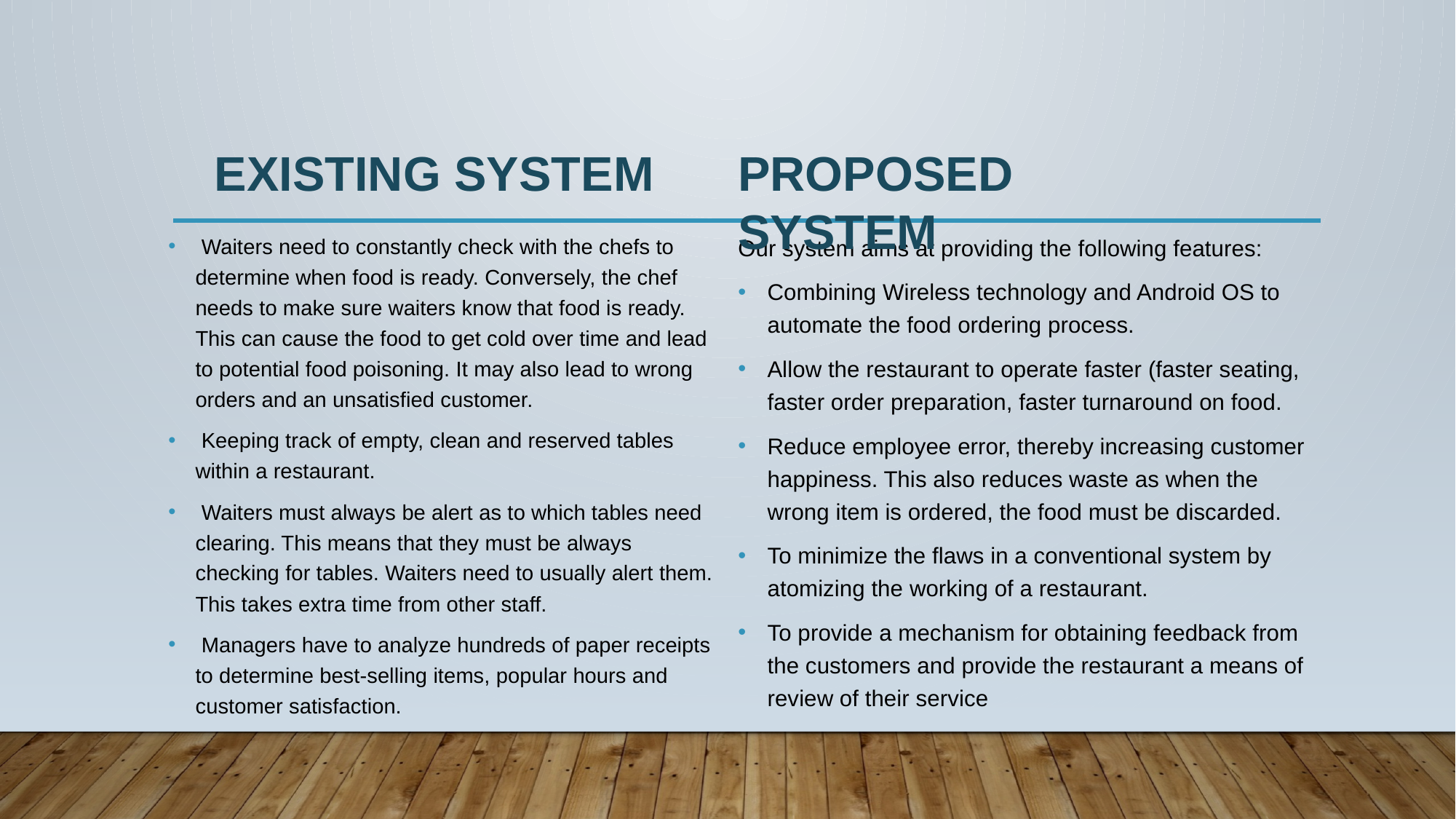

EXISTING SYSTEM
PROPOSED SYSTEM

 Waiters need to constantly check with the chefs to determine when food is ready. Conversely, the chef needs to make sure waiters know that food is ready. This can cause the food to get cold over time and lead to potential food poisoning. It may also lead to wrong orders and an unsatisfied customer.
 Keeping track of empty, clean and reserved tables within a restaurant.
 Waiters must always be alert as to which tables need clearing. This means that they must be always checking for tables. Waiters need to usually alert them. This takes extra time from other staff.
 Managers have to analyze hundreds of paper receipts to determine best-selling items, popular hours and customer satisfaction.

Our system aims at providing the following features:
Combining Wireless technology and Android OS to automate the food ordering process.
Allow the restaurant to operate faster (faster seating, faster order preparation, faster turnaround on food.
Reduce employee error, thereby increasing customer happiness. This also reduces waste as when the wrong item is ordered, the food must be discarded.
To minimize the flaws in a conventional system by atomizing the working of a restaurant.
To provide a mechanism for obtaining feedback from the customers and provide the restaurant a means of review of their service